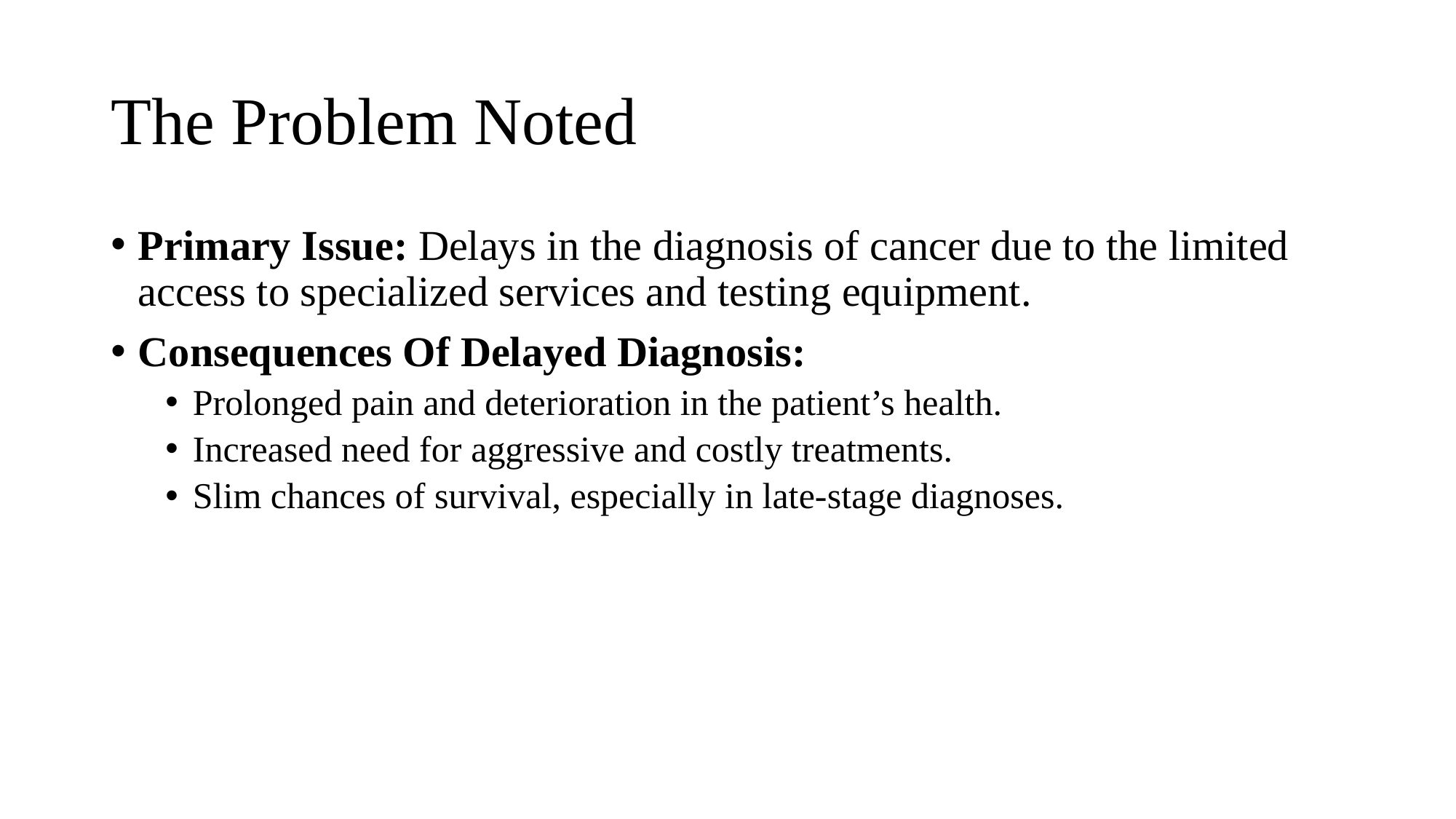

# The Problem Noted
Primary Issue: Delays in the diagnosis of cancer due to the limited access to specialized services and testing equipment.
Consequences Of Delayed Diagnosis:
Prolonged pain and deterioration in the patient’s health.
Increased need for aggressive and costly treatments.
Slim chances of survival, especially in late-stage diagnoses.